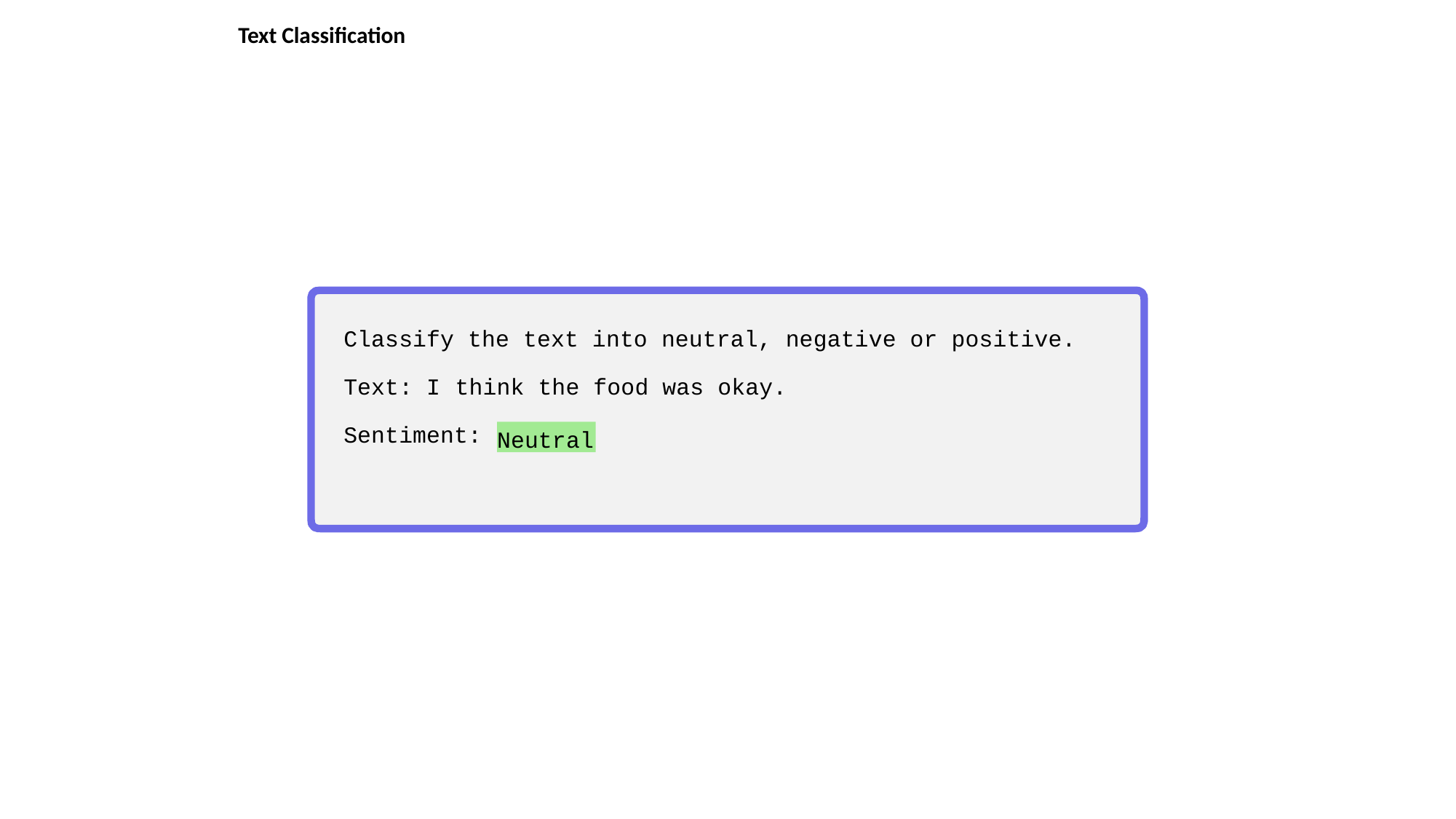

# Text Classification

Classify the text into neutral, negative or positive.
Text: I
think the food was okay.
Sentiment:
Neutral